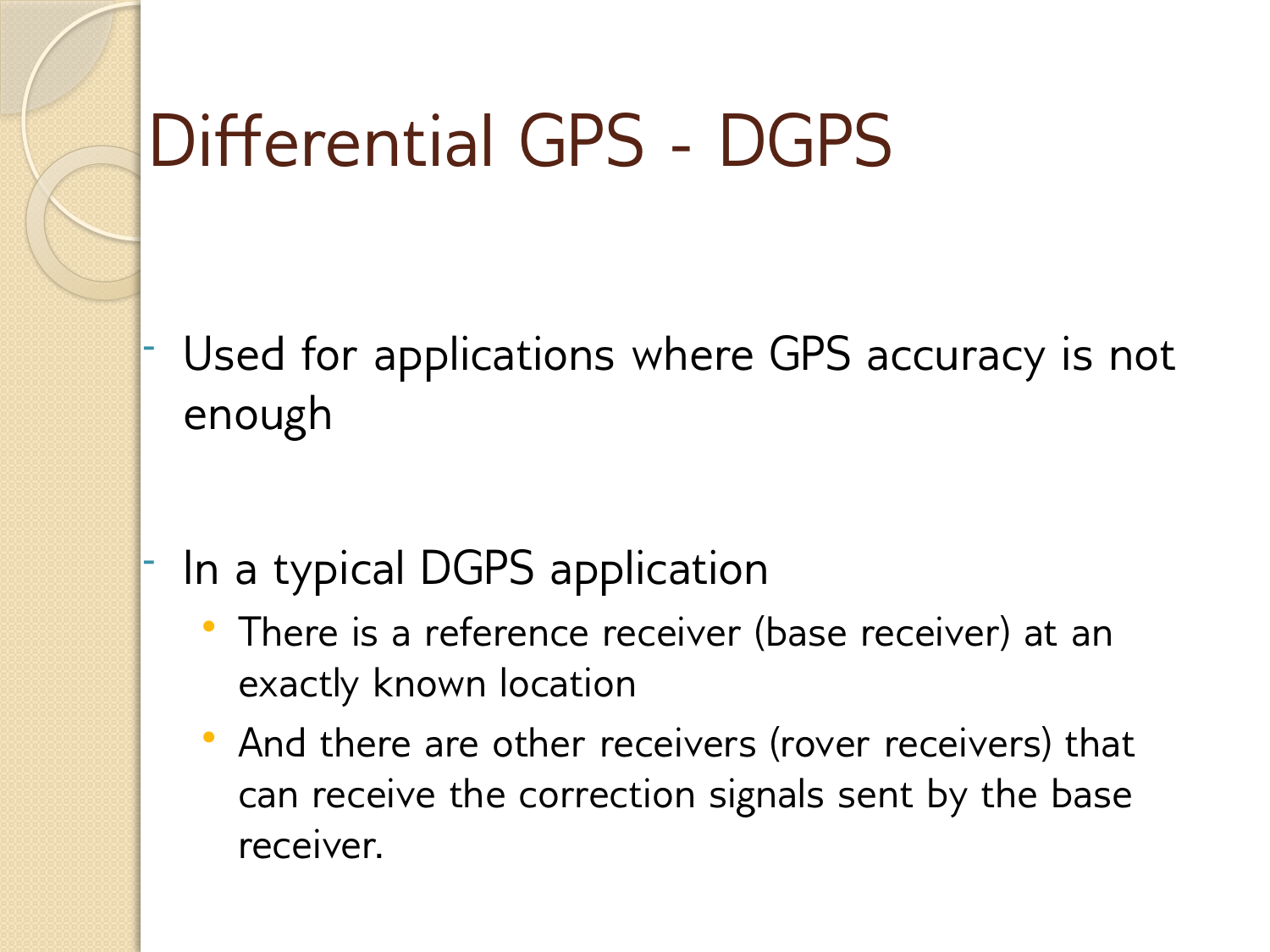

# Differential GPS - DGPS

Used for applications where GPS accuracy is not enough

In a typical DGPS application
There is a reference receiver (base receiver) at an exactly known location
And there are other receivers (rover receivers) that can receive the correction signals sent by the base receiver.